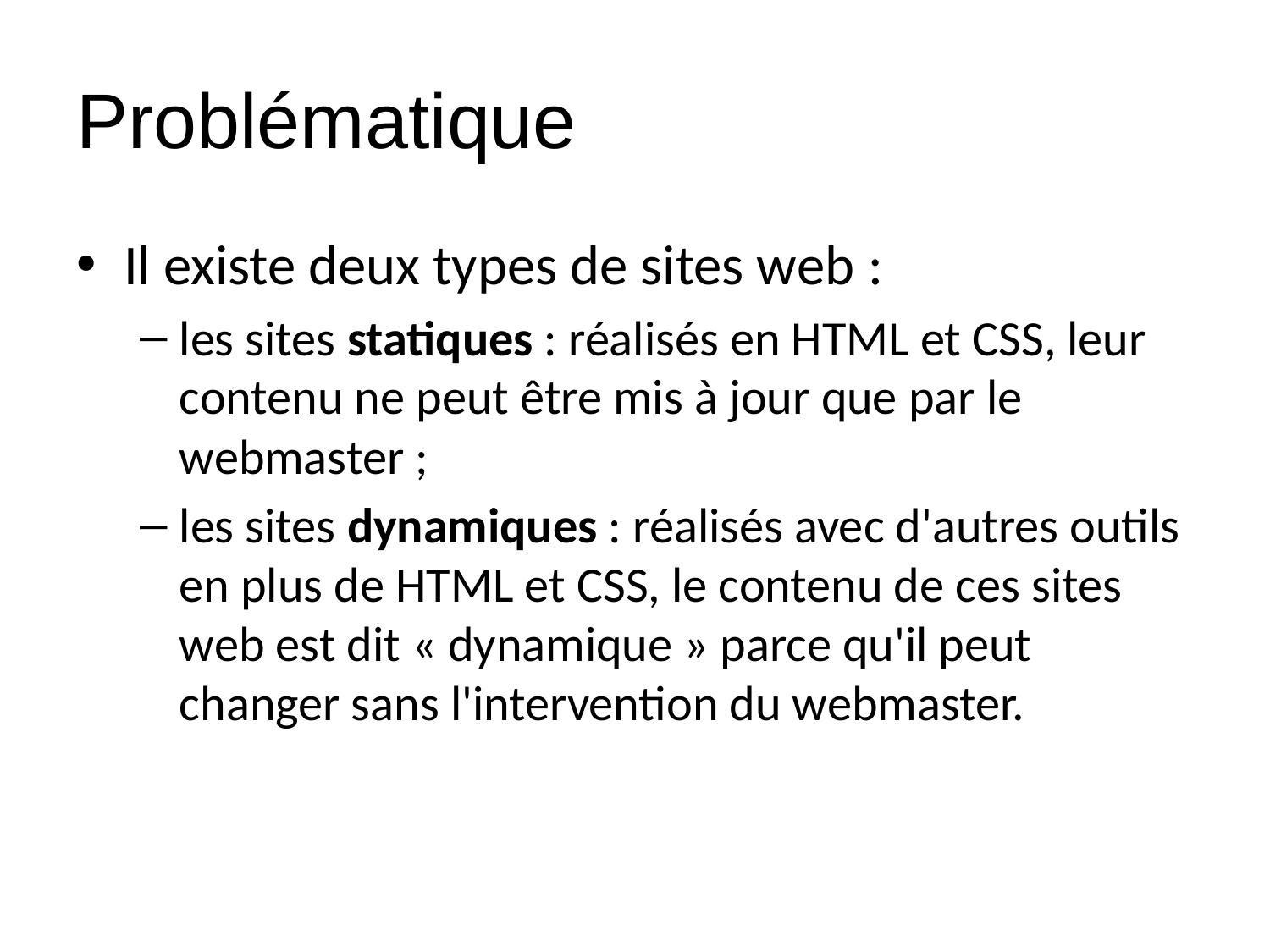

Problématique
Il existe deux types de sites web :
les sites statiques : réalisés en HTML et CSS, leur contenu ne peut être mis à jour que par le webmaster ;
les sites dynamiques : réalisés avec d'autres outils en plus de HTML et CSS, le contenu de ces sites web est dit « dynamique » parce qu'il peut changer sans l'intervention du webmaster.